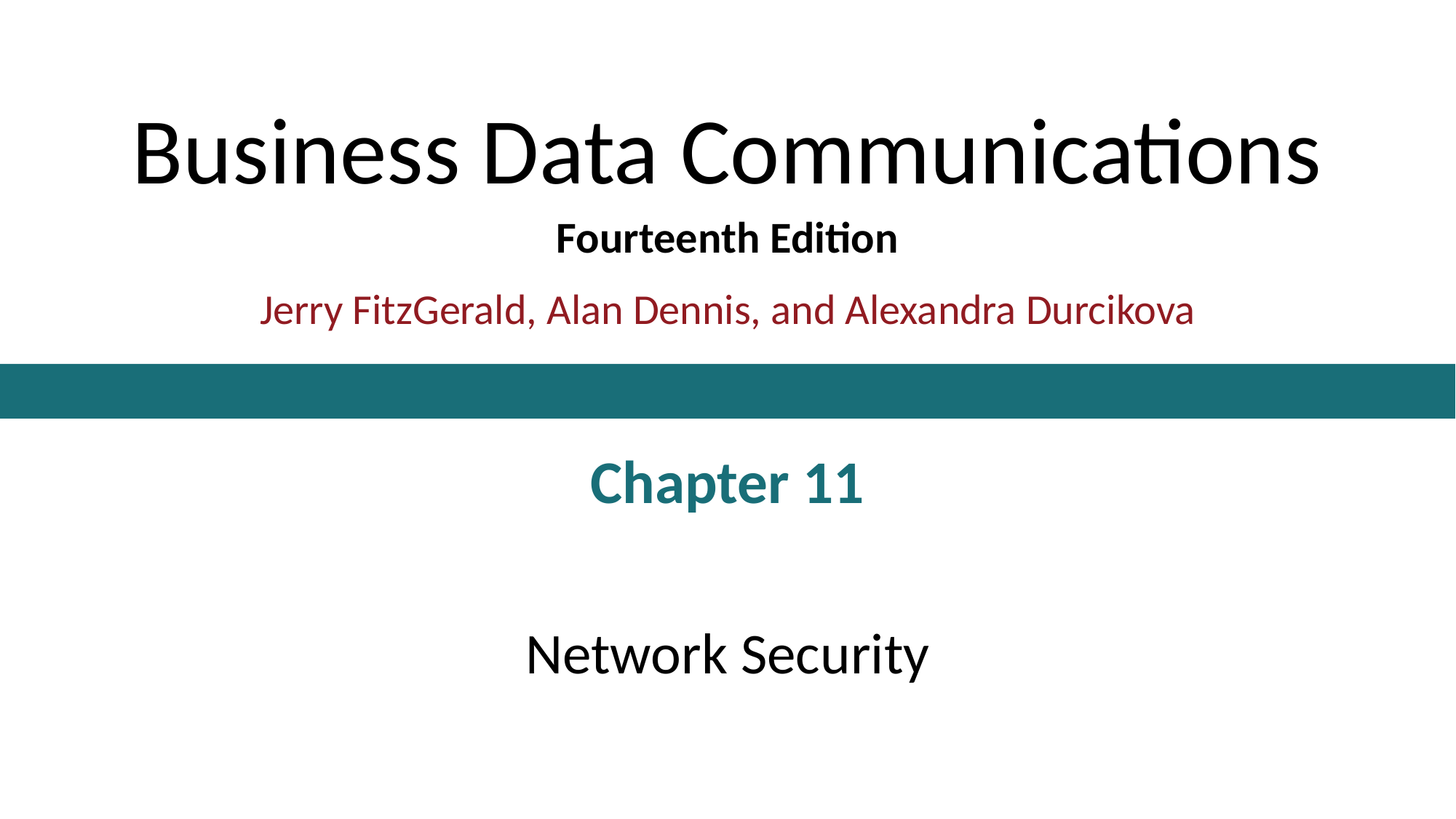

# Business Data Communications
Fourteenth Edition
Jerry FitzGerald, Alan Dennis, and Alexandra Durcikova
Chapter 11
Network Security